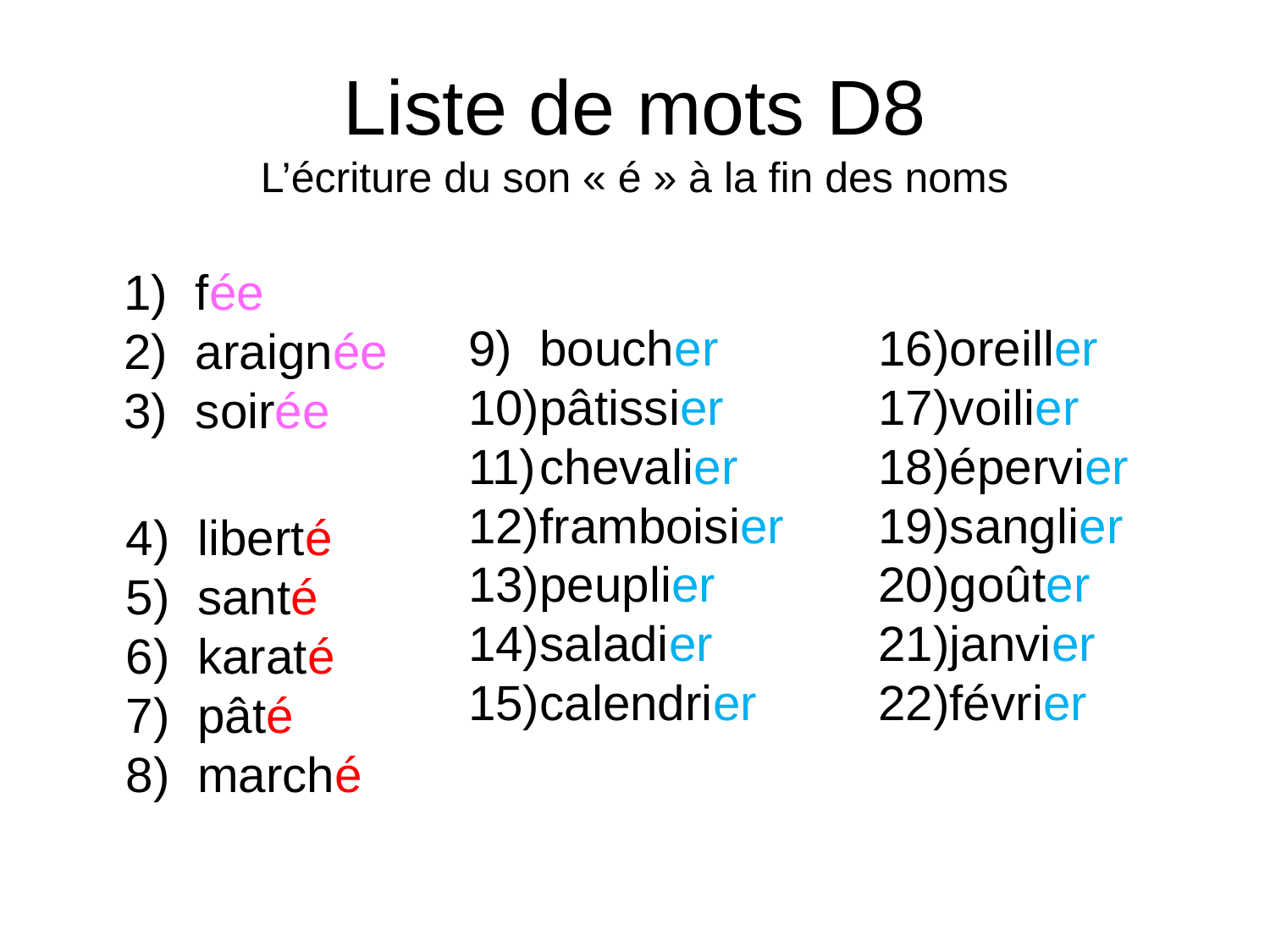

Liste de mots D8
L’écriture du son « é » à la fin des noms
fée
araignée
soirée

boucher
pâtissier
chevalier
framboisier
peuplier
saladier
calendrier
oreiller
voilier
épervier
sanglier
goûter
janvier
février
liberté
santé
karaté
pâté
marché